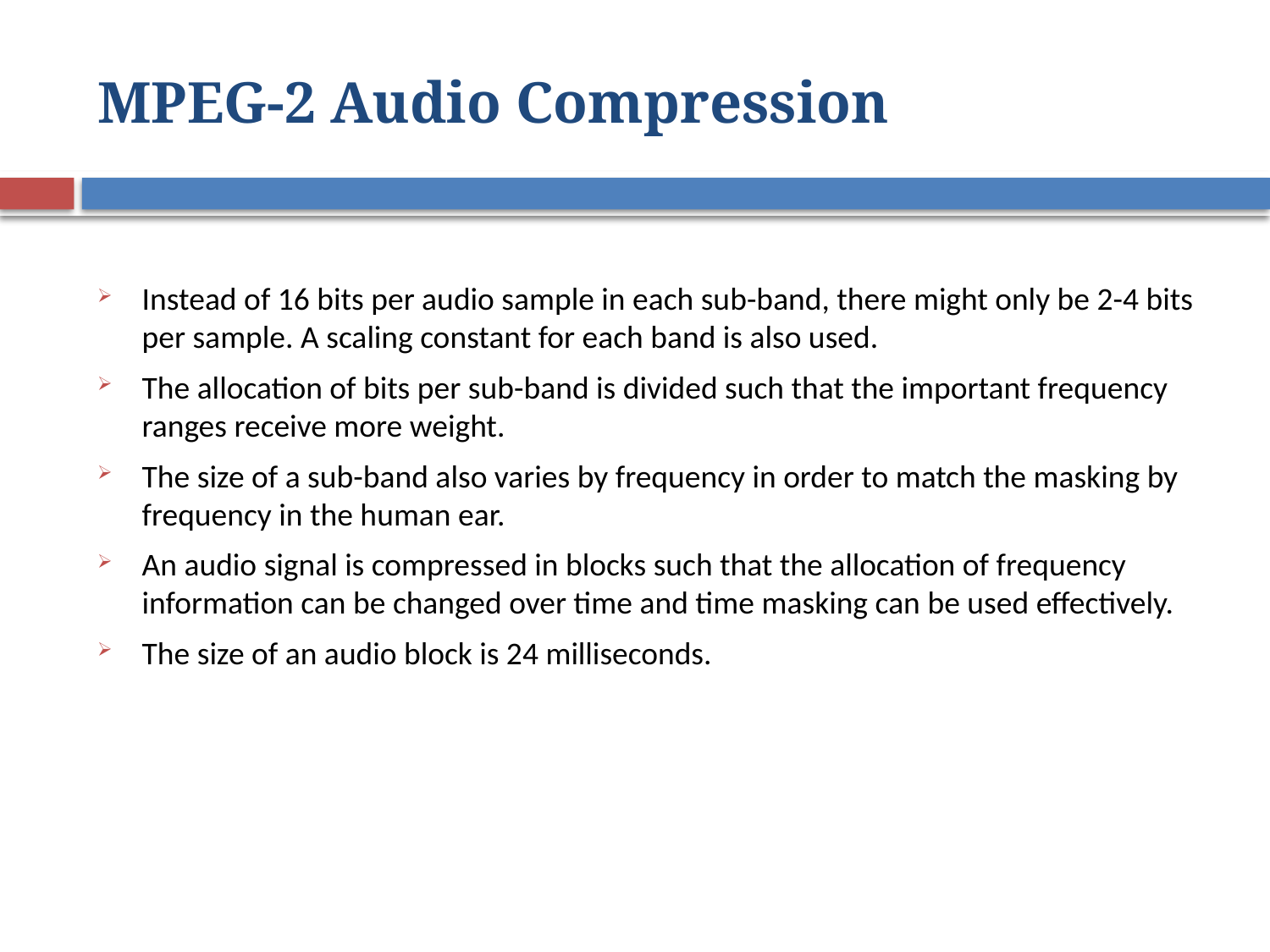

# MPEG-2 Audio Compression

Instead of 16 bits per audio sample in each sub-band, there might only be 2-4 bits per sample. A scaling constant for each band is also used.
The allocation of bits per sub-band is divided such that the important frequency ranges receive more weight.
The size of a sub-band also varies by frequency in order to match the masking by frequency in the human ear.
An audio signal is compressed in blocks such that the allocation of frequency information can be changed over time and time masking can be used effectively.
The size of an audio block is 24 milliseconds.